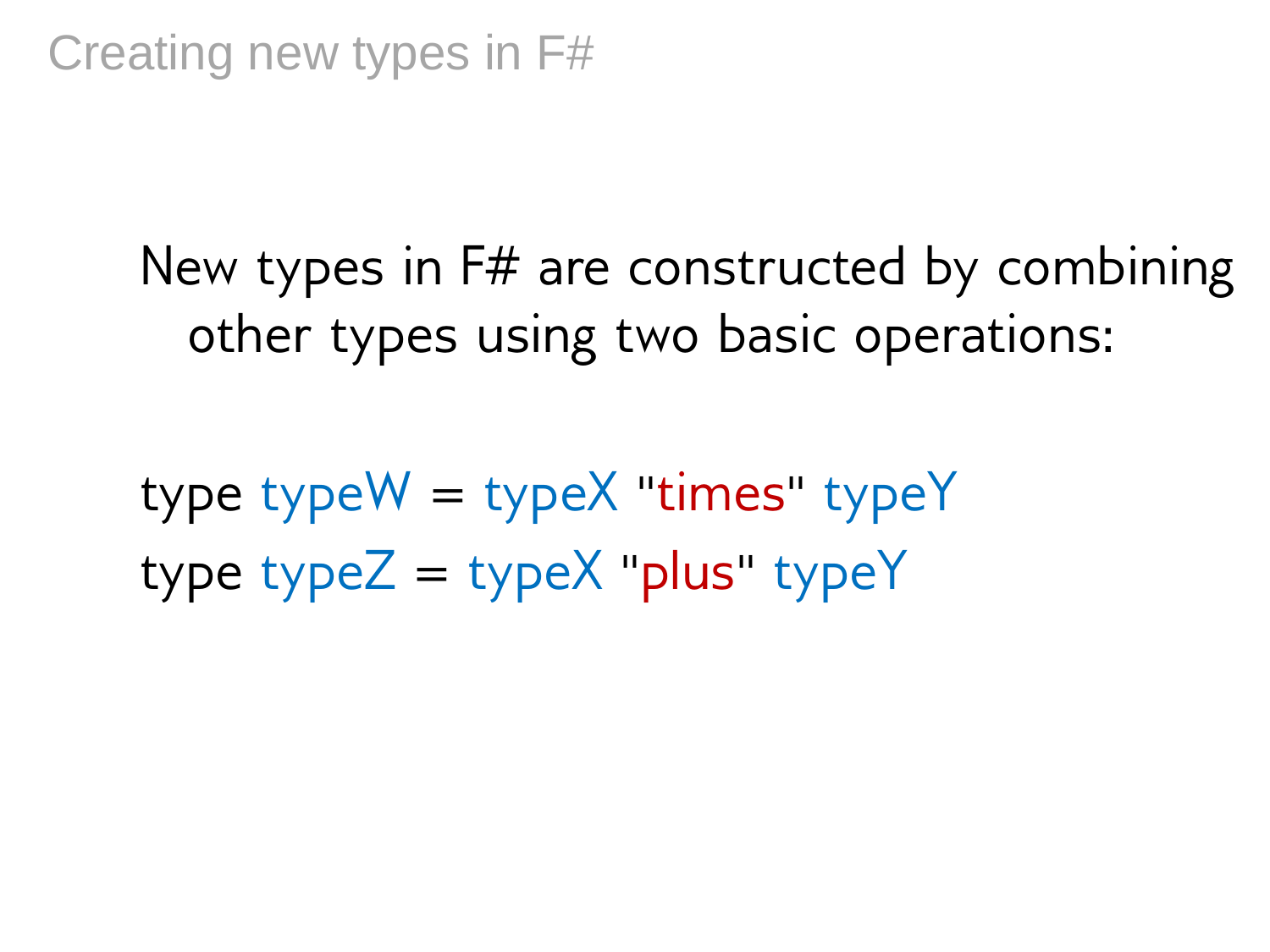

# Creating new types in F#
New types in F# are constructed by combining other types using two basic operations:

type typeW = typeX "times" typeY
type typeZ = typeX "plus" typeY